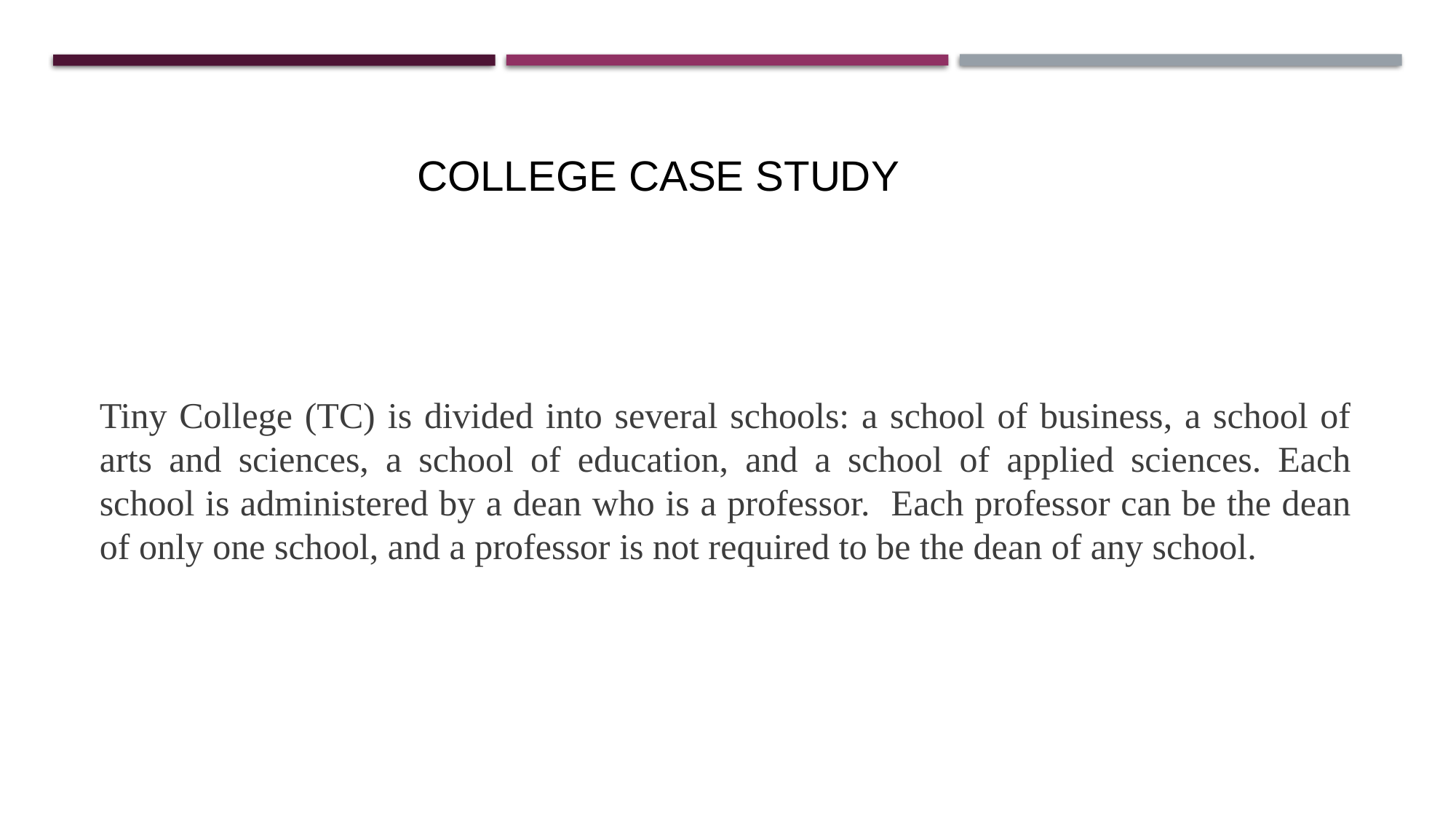

College Case Study
Tiny College (TC) is divided into several schools: a school of business, a school of arts and sciences, a school of education, and a school of applied sciences. Each school is administered by a dean who is a professor.  Each professor can be the dean of only one school, and a professor is not required to be the dean of any school.